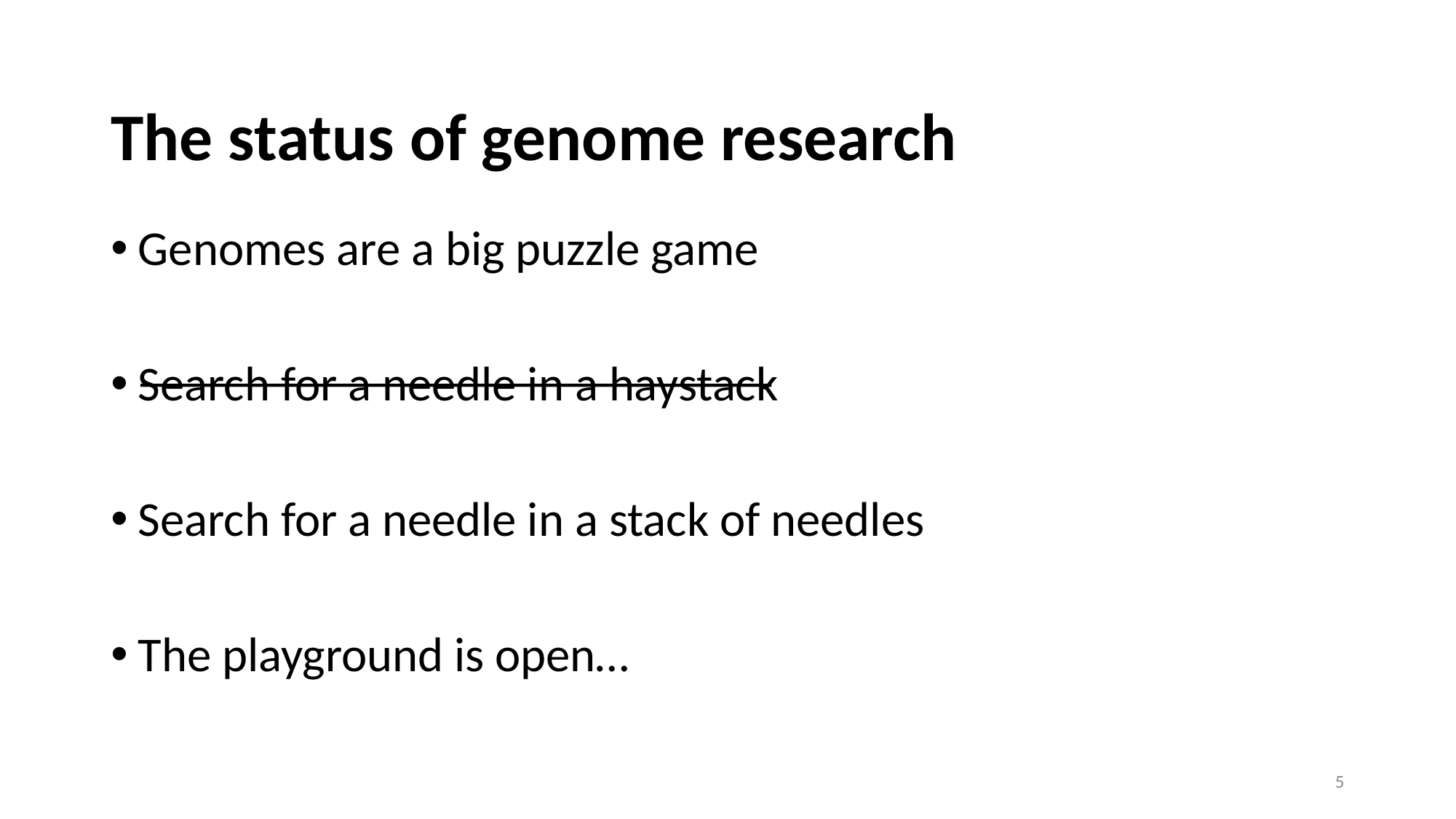

# The status of genome research
Genomes are a big puzzle game

Search for a needle in a haystack

Search for a needle in a stack of needles

The playground is open…
5